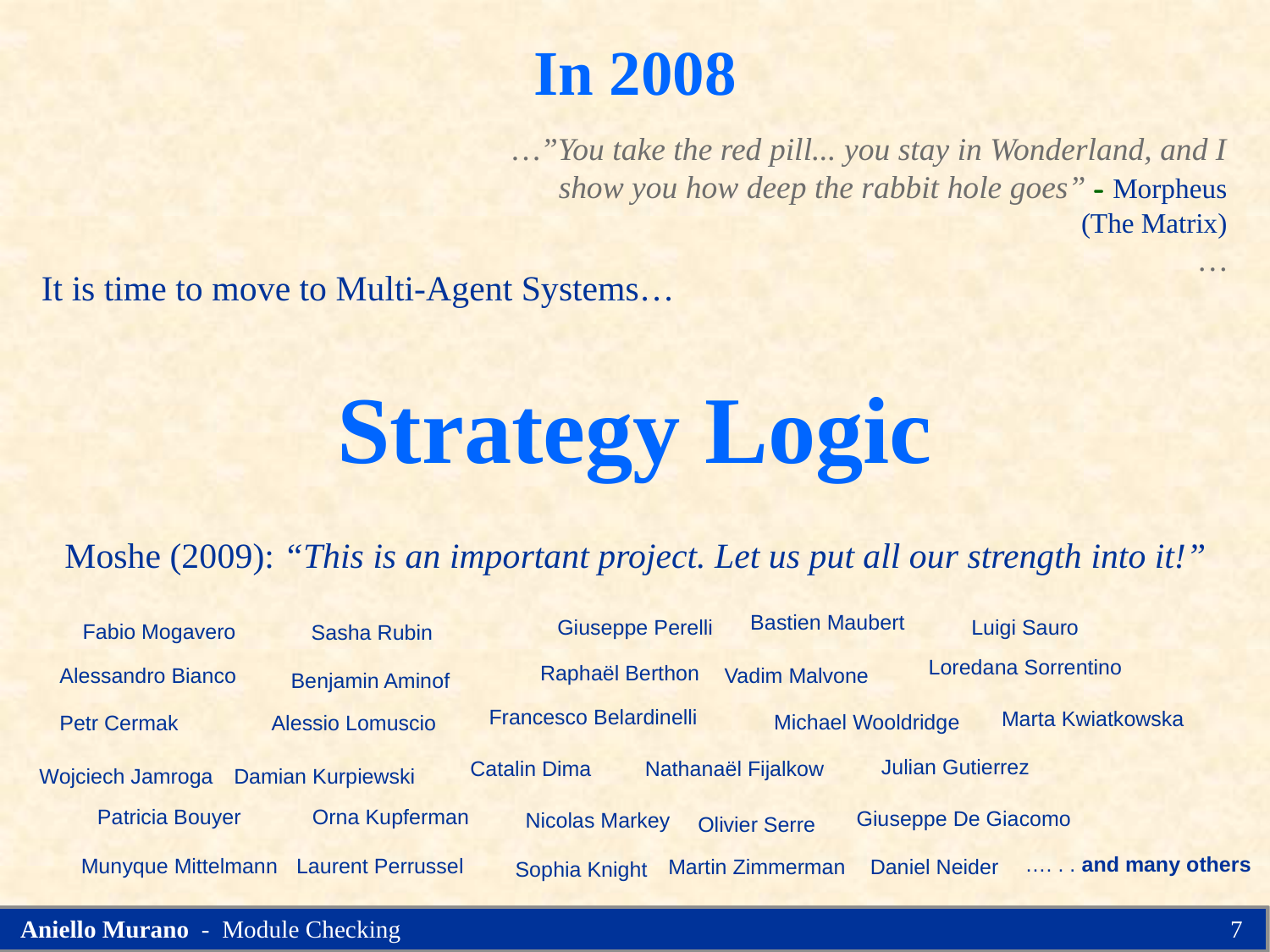

# In 2008
…”You take the red pill... you stay in Wonderland, and I show you how deep the rabbit hole goes” – Morpheus (The Matrix)
…
It is time to move to Multi-Agent Systems…

Strategy Logic
Moshe (2009): “This is an important project. Let us put all our strength into it!”

Bastien Maubert
Giuseppe Perelli
Luigi Sauro
Fabio Mogavero
Sasha Rubin
Loredana Sorrentino
Raphaël Berthon
Vadim Malvone
Alessandro Bianco
Benjamin Aminof
Francesco Belardinelli
Marta Kwiatkowska
Michael Wooldridge
Petr Cermak
Alessio Lomuscio
Julian Gutierrez
Catalin Dima
Nathanaël Fijalkow
Wojciech Jamroga
Damian Kurpiewski
Patricia Bouyer
Orna Kupferman
Giuseppe De Giacomo
Nicolas Markey
Olivier Serre
…. . . and many others
Munyque Mittelmann
Laurent Perrussel
Martin Zimmerman
Daniel Neider
 Sophia Knight